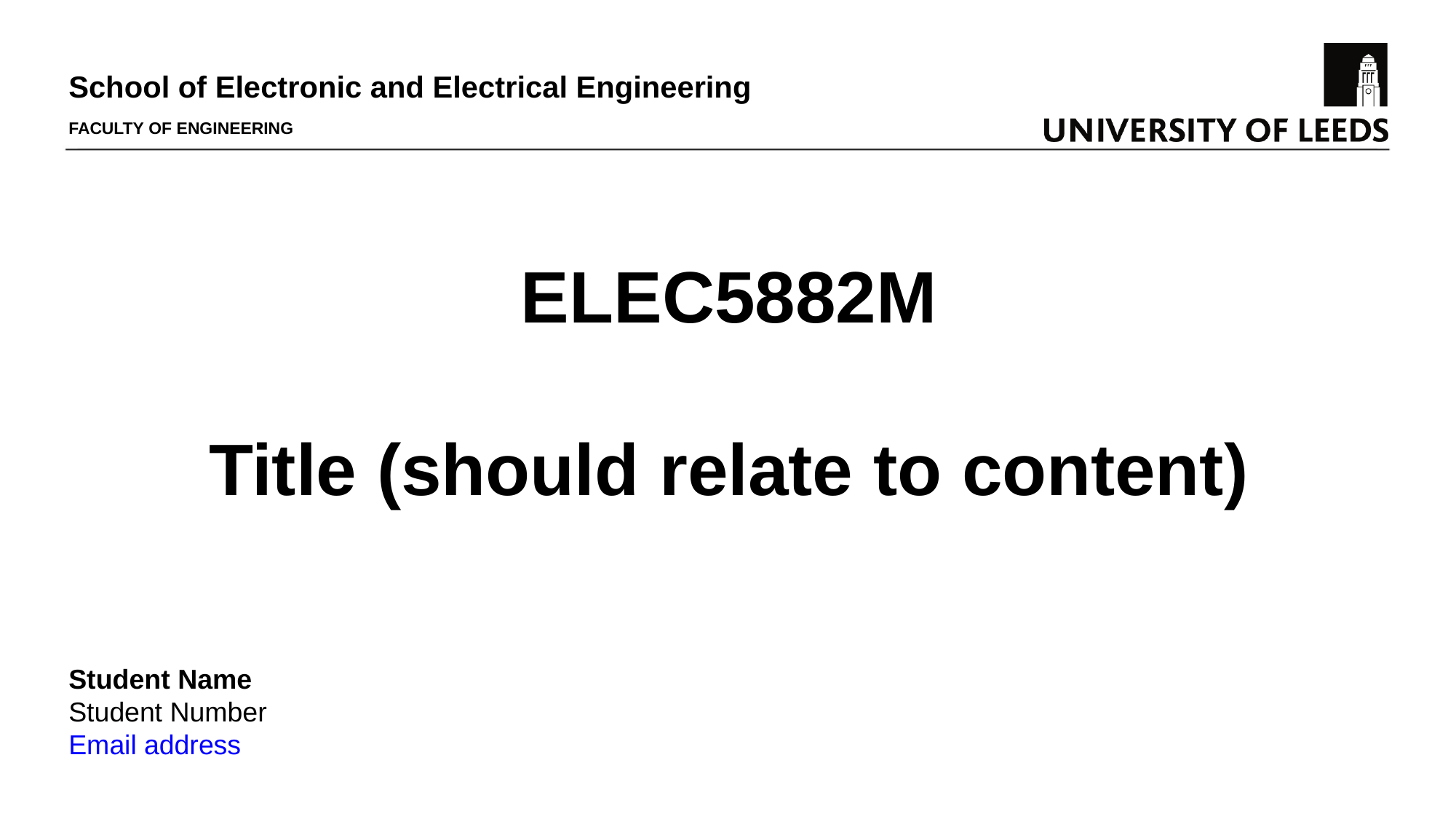

School of Electronic and Electrical Engineering
FACULTY OF ENGINEERING
ELEC5882M
Title (should relate to content)

Student Name
Student Number
Email address